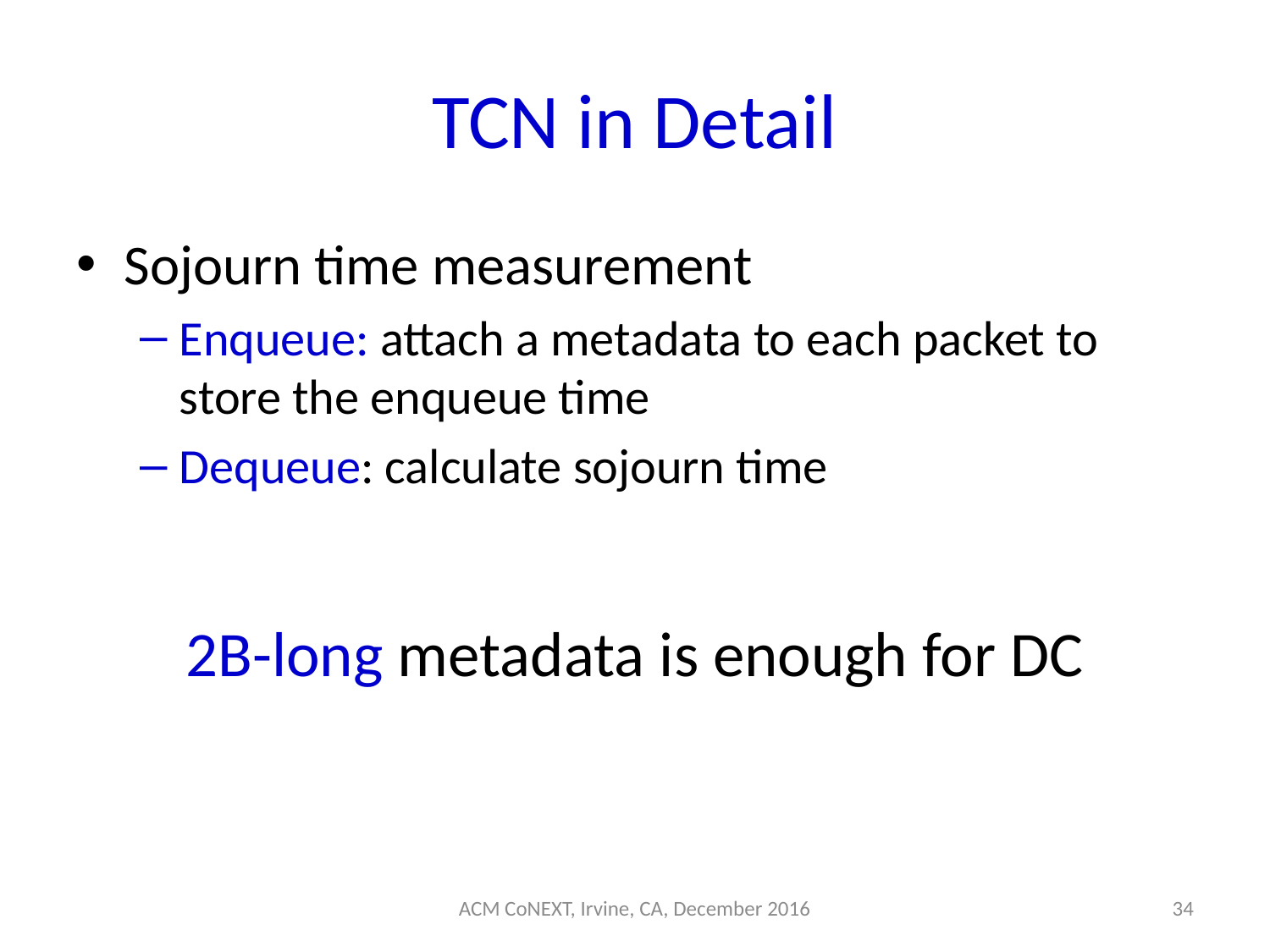

# TCN in Detail
Sojourn time measurement
Enqueue: attach a metadata to each packet to store the enqueue time
Dequeue: calculate sojourn time

2B-long metadata is enough for DC
ACM CoNEXT, Irvine, CA, December 2016
34